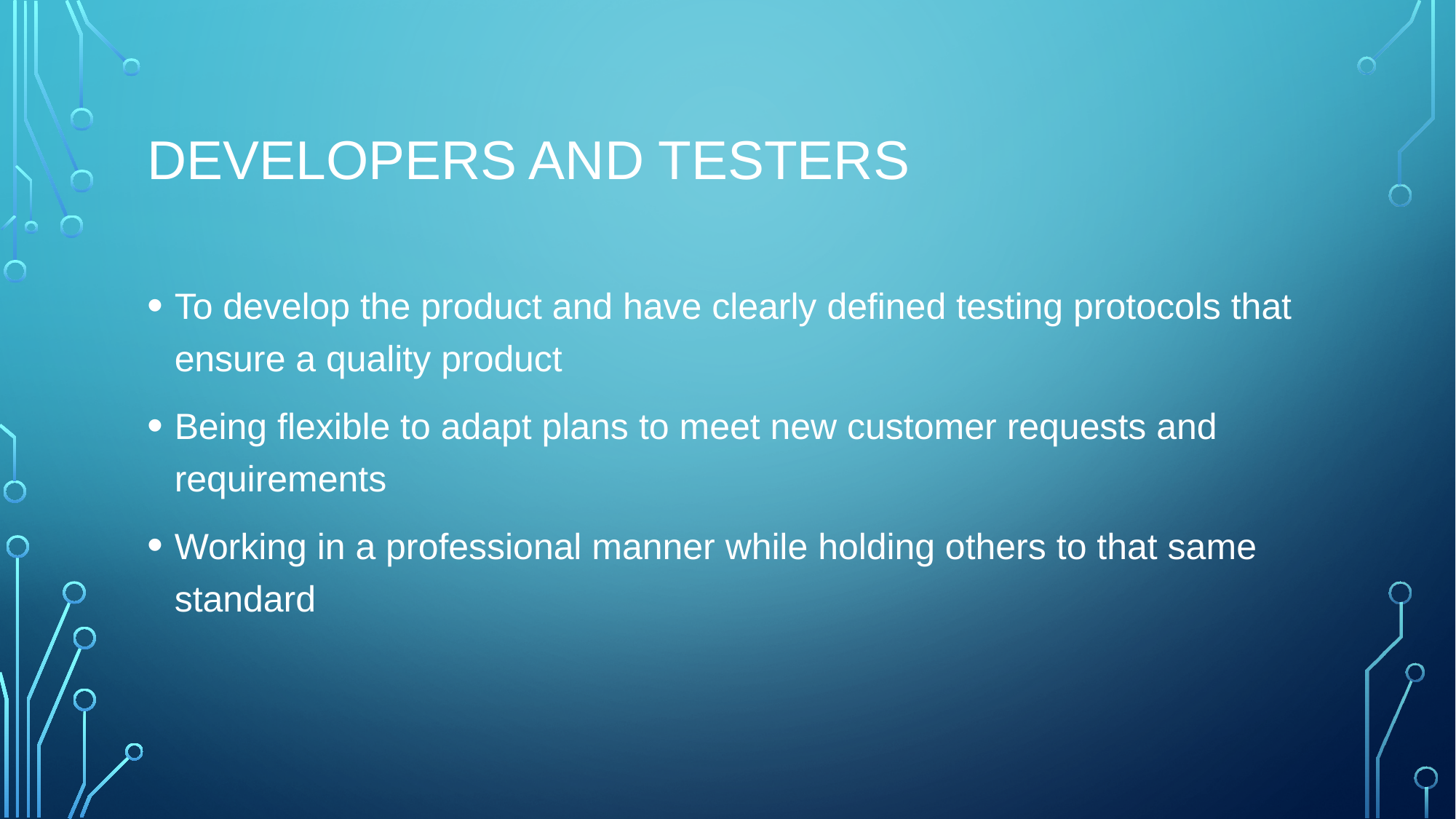

# Developers and Testers
To develop the product and have clearly defined testing protocols that ensure a quality product
Being flexible to adapt plans to meet new customer requests and requirements
Working in a professional manner while holding others to that same standard